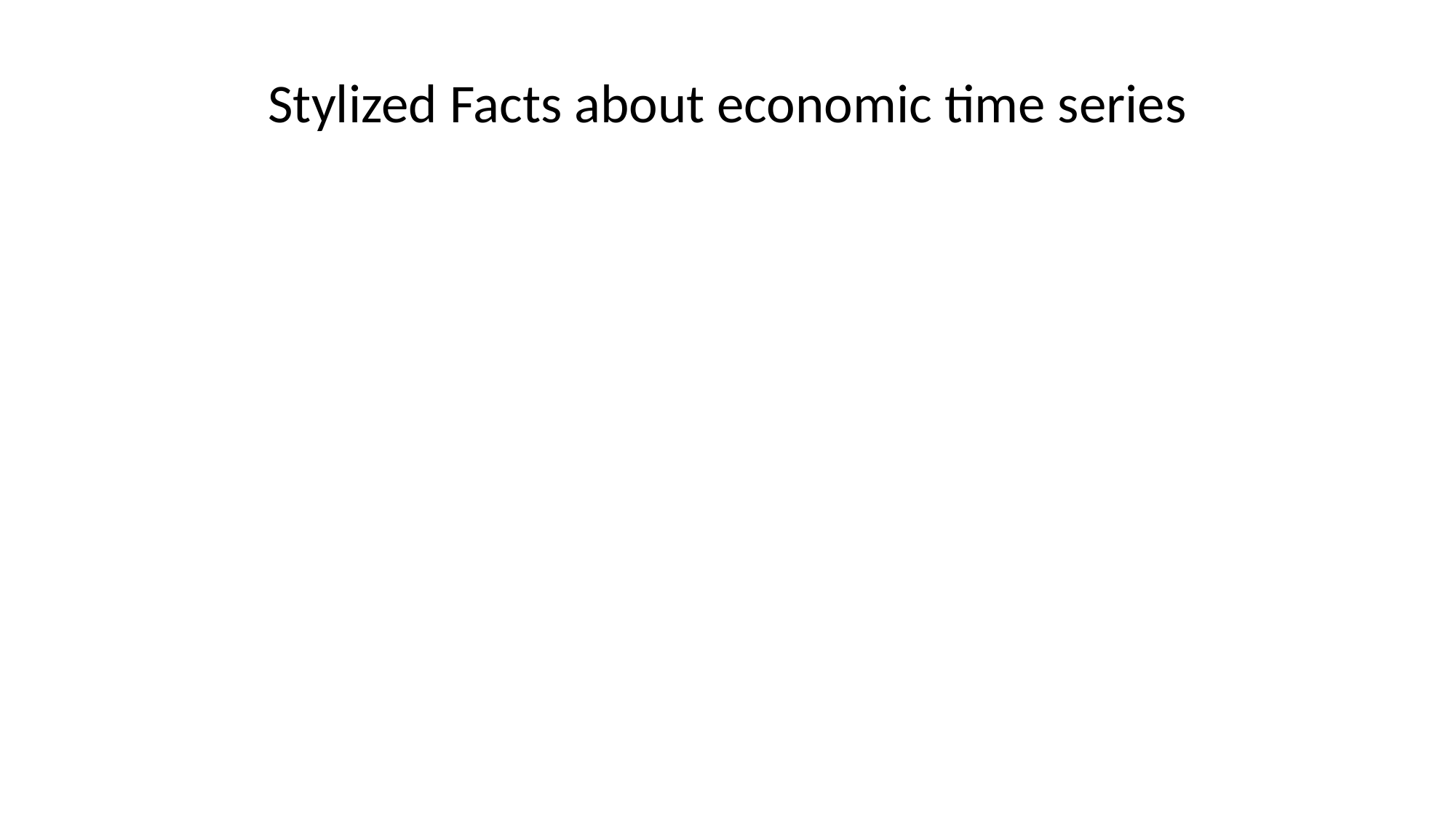

# Stylized Facts about economic time series